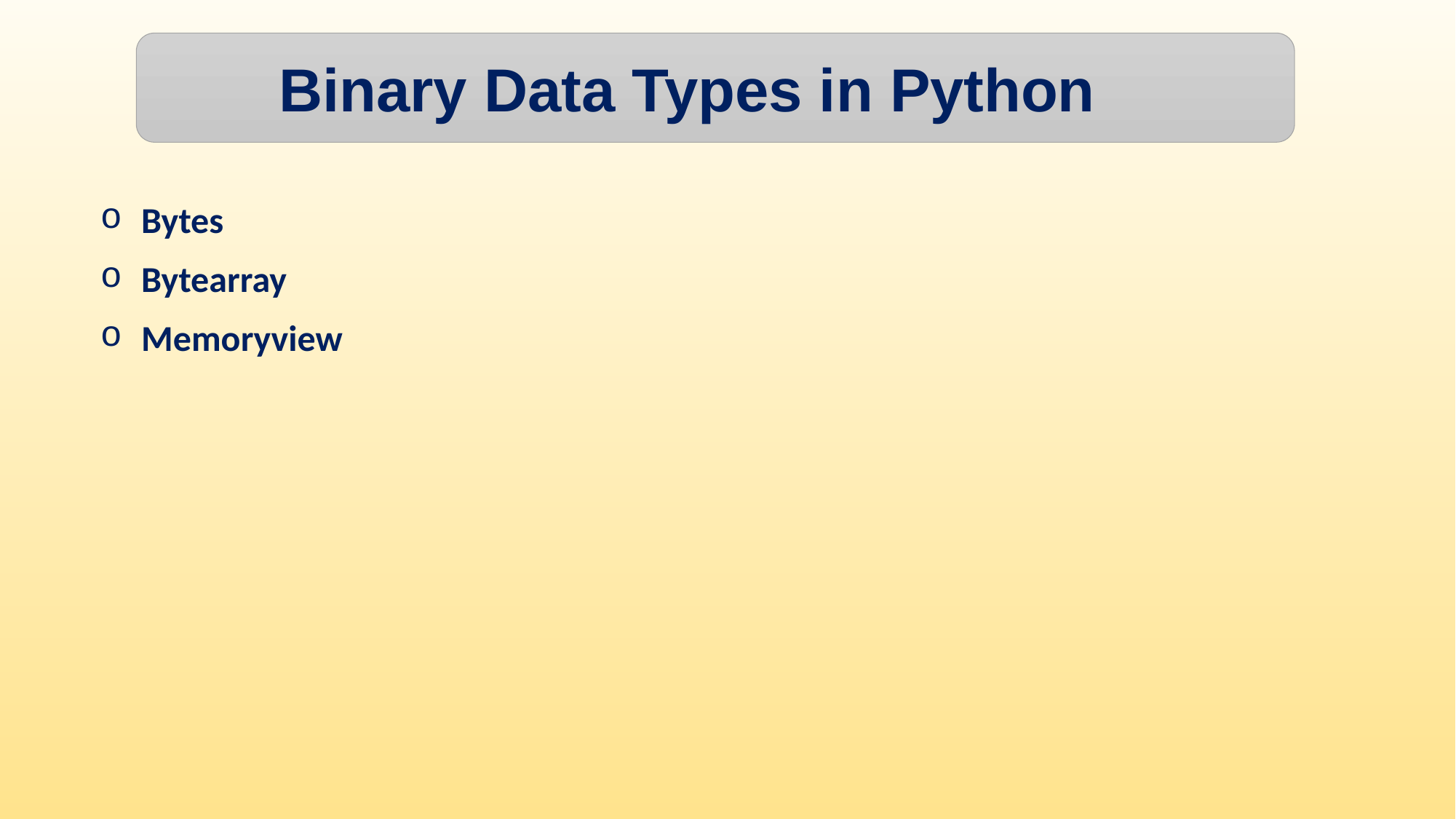

Binary Data Types in Python
Bytes
Bytearray
Memoryview